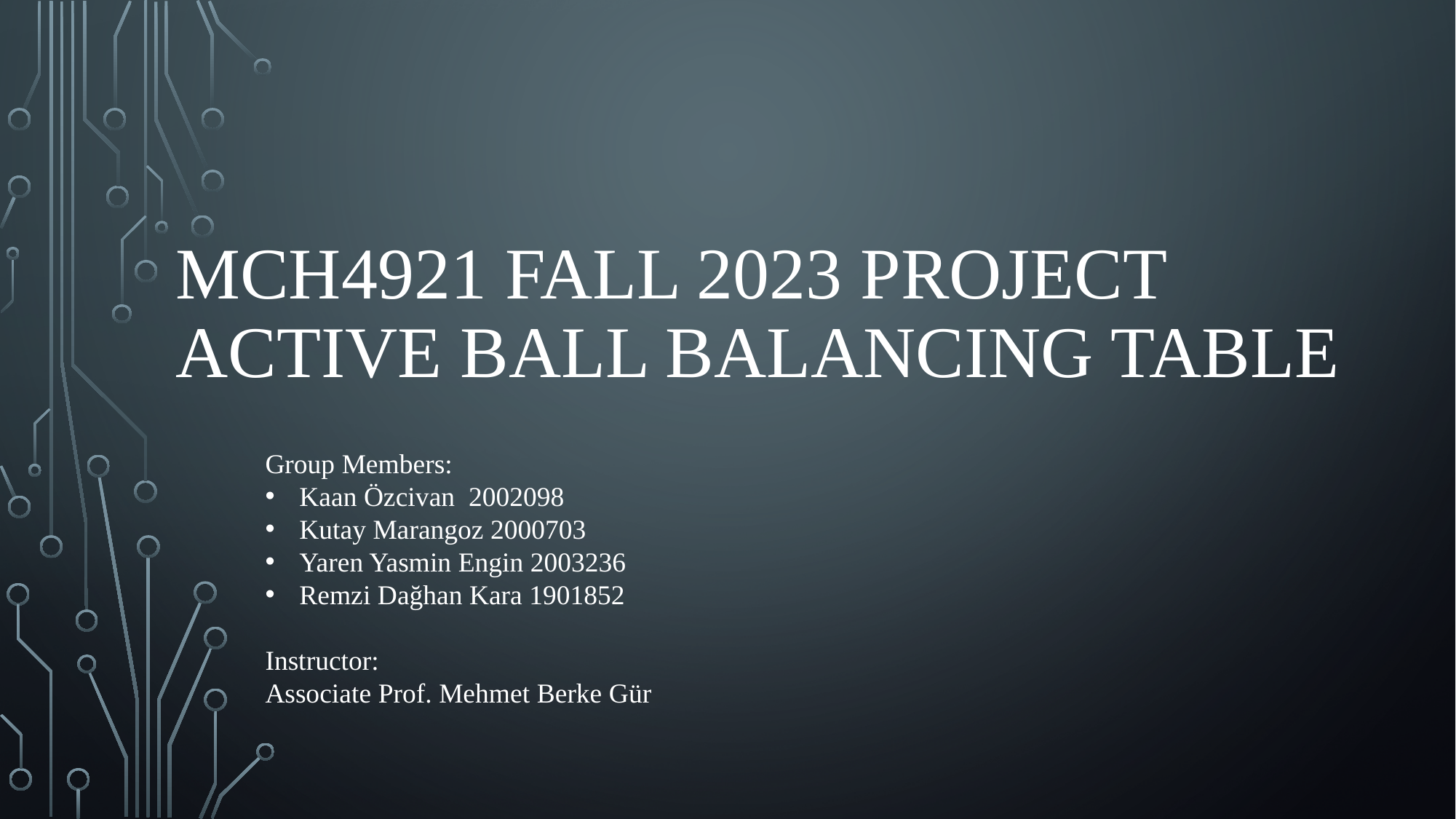

# Mch4921 FALL 2023 PROJECT ACTIVE BALL BALANCING TABLE
Group Members:
Kaan Özcivan  2002098
Kutay Marangoz 2000703
Yaren Yasmin Engin 2003236
Remzi Dağhan Kara 1901852

Instructor:
Associate Prof. Mehmet Berke Gür